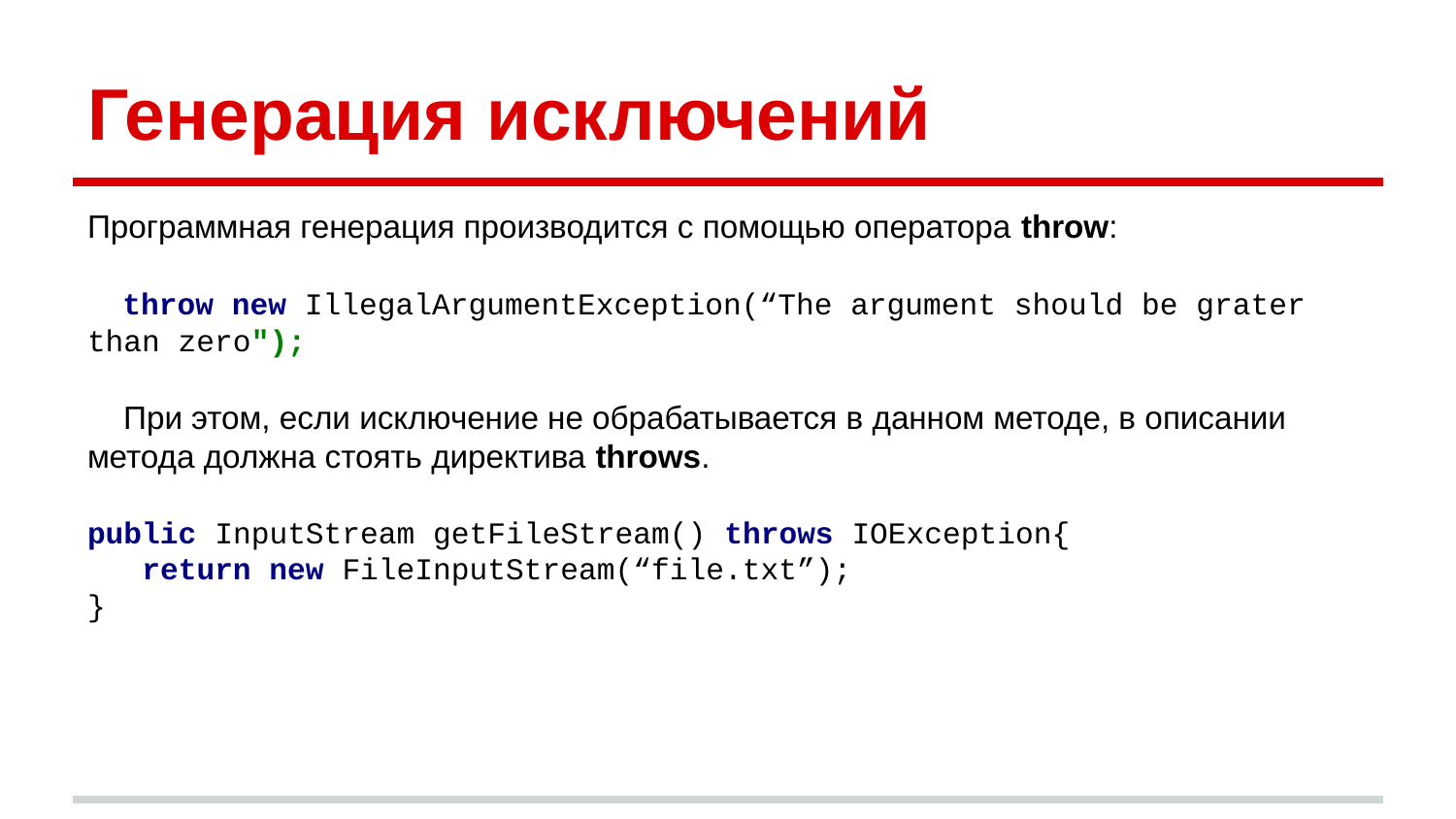

# Генерация исключений
Программная генерация производится с помощью оператора throw:

    throw new IllegalArgumentException(“The argument should be grater than zero");

    При этом, если исключение не обрабатывается в данном методе, в описании метода должна стоять директива throws.

public InputStream getFileStream() throws IOException{
   return new FileInputStream(“file.txt”);
}